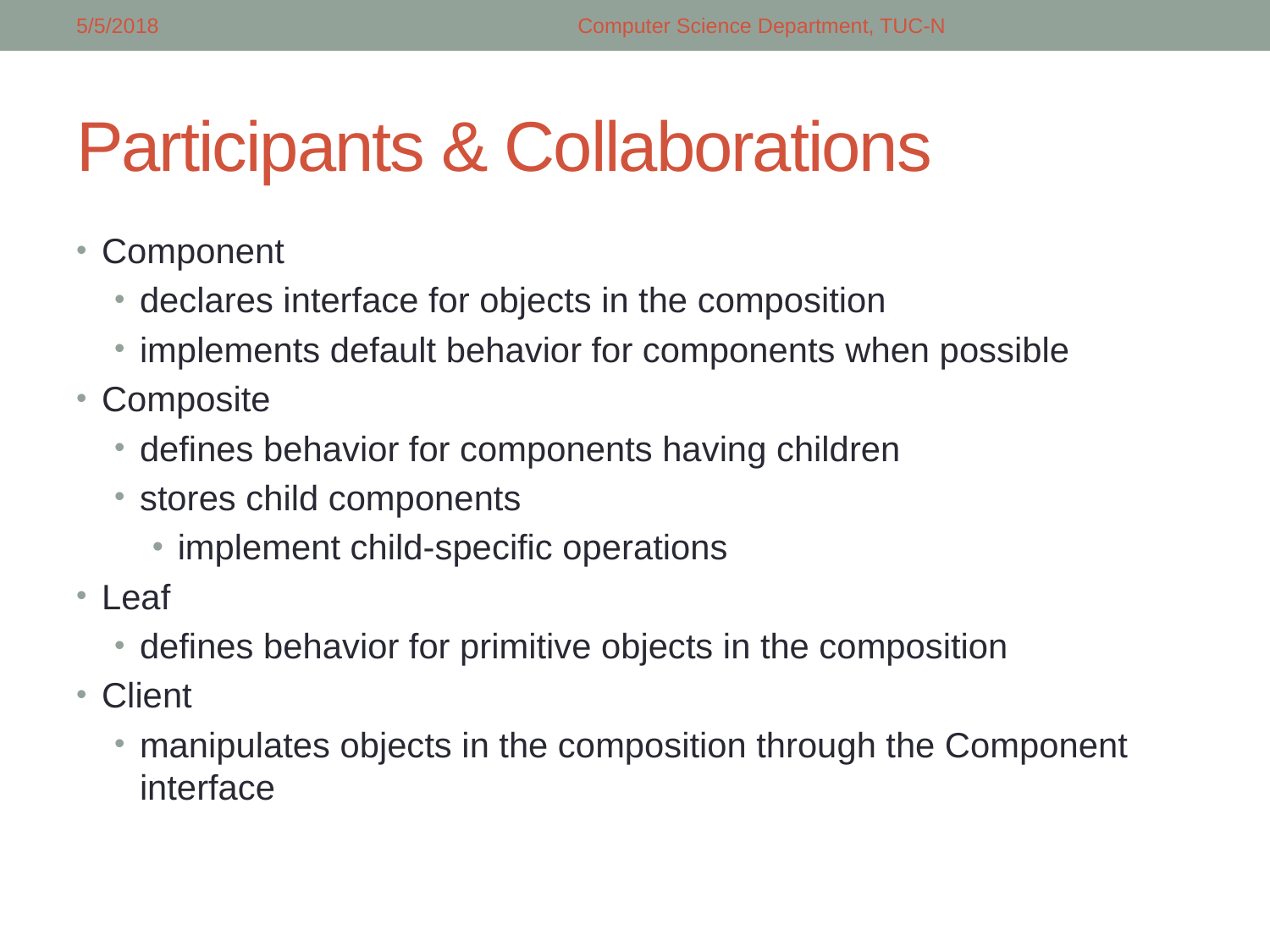

5/5/2018
Computer Science Department, TUC-N
# Participants & Collaborations
Component
declares interface for objects in the composition
implements default behavior for components when possible
Composite
defines behavior for components having children
stores child components
implement child-specific operations
Leaf
defines behavior for primitive objects in the composition
Client
manipulates objects in the composition through the Component interface